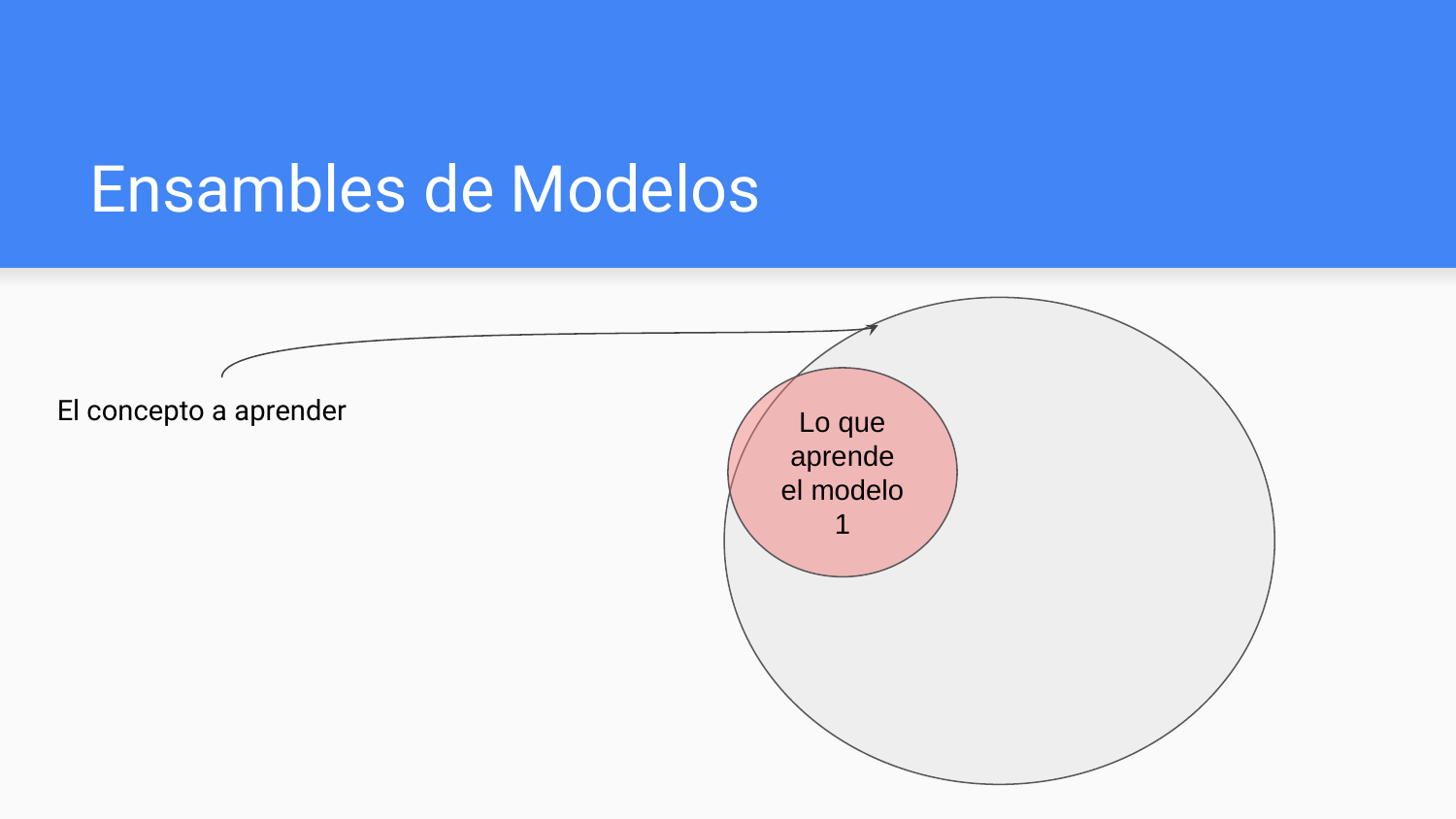

# Ensambles de Modelos

Lo que aprende el modelo 1
El concepto a aprender